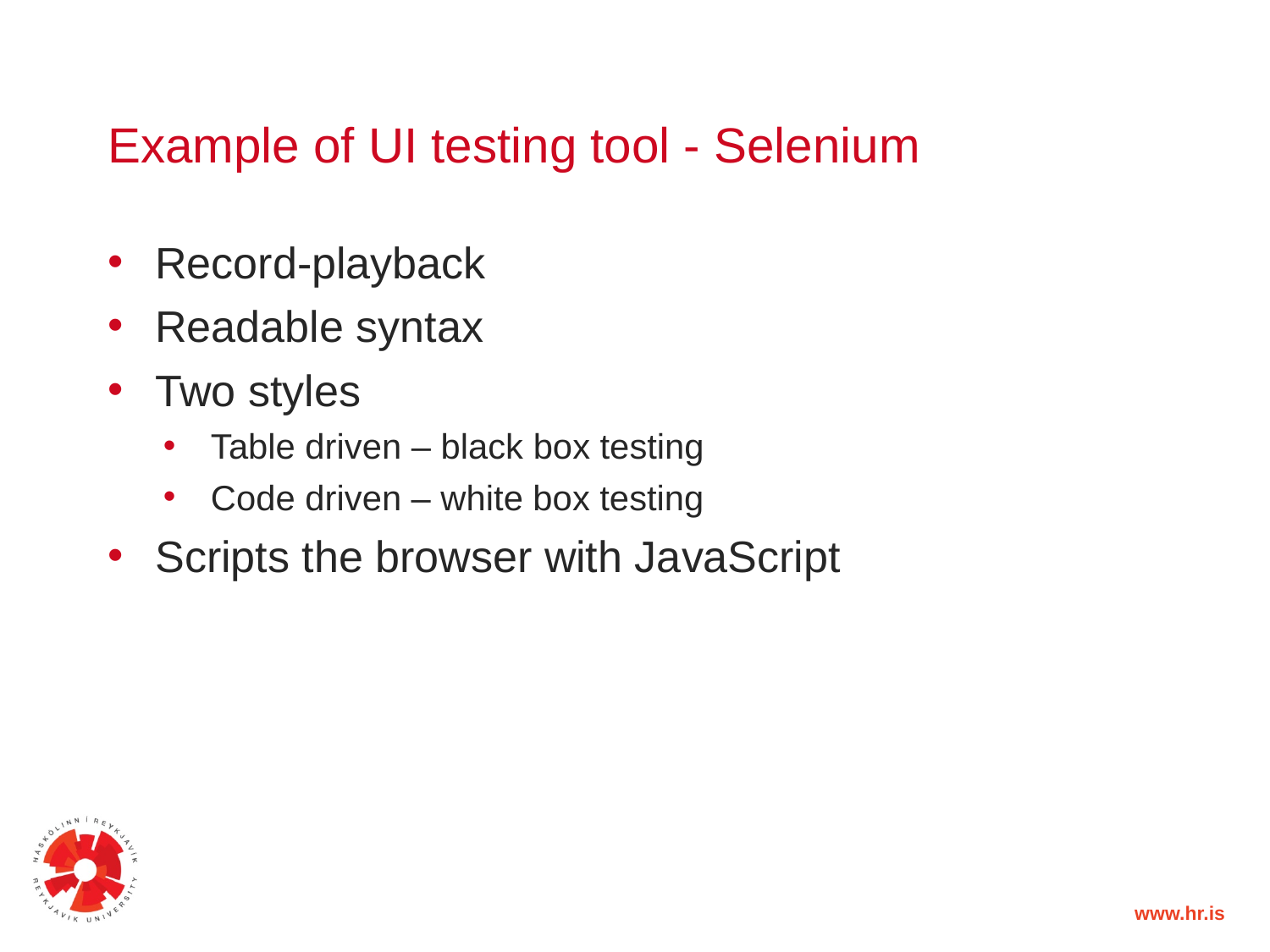

# Example of UI testing tool - Selenium
Record-playback
Readable syntax
Two styles
Table driven – black box testing
Code driven – white box testing
Scripts the browser with JavaScript